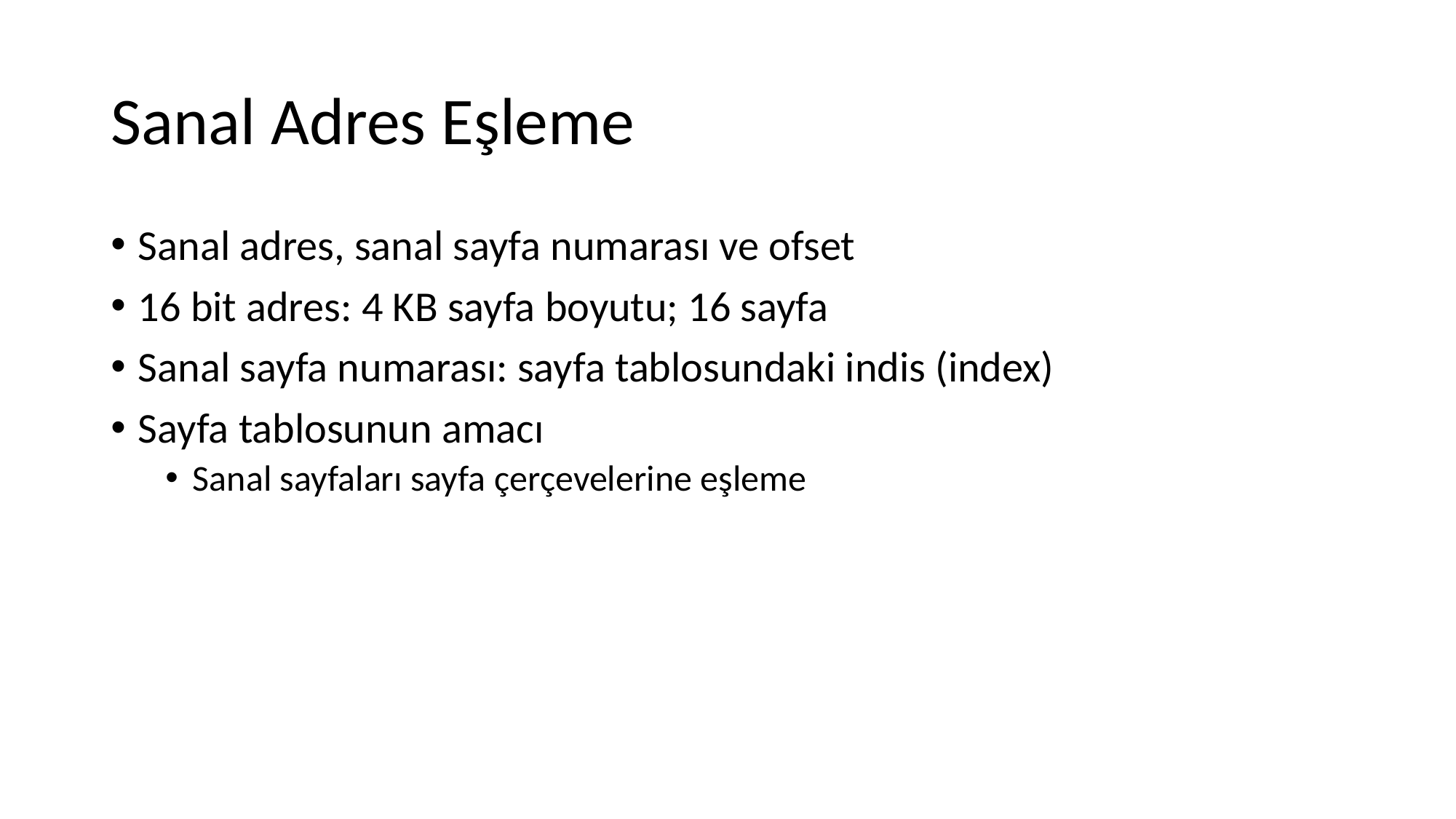

# Sanal Adres Eşleme
Sanal adres, sanal sayfa numarası ve ofset
16 bit adres: 4 KB sayfa boyutu; 16 sayfa
Sanal sayfa numarası: sayfa tablosundaki indis (index)
Sayfa tablosunun amacı
Sanal sayfaları sayfa çerçevelerine eşleme